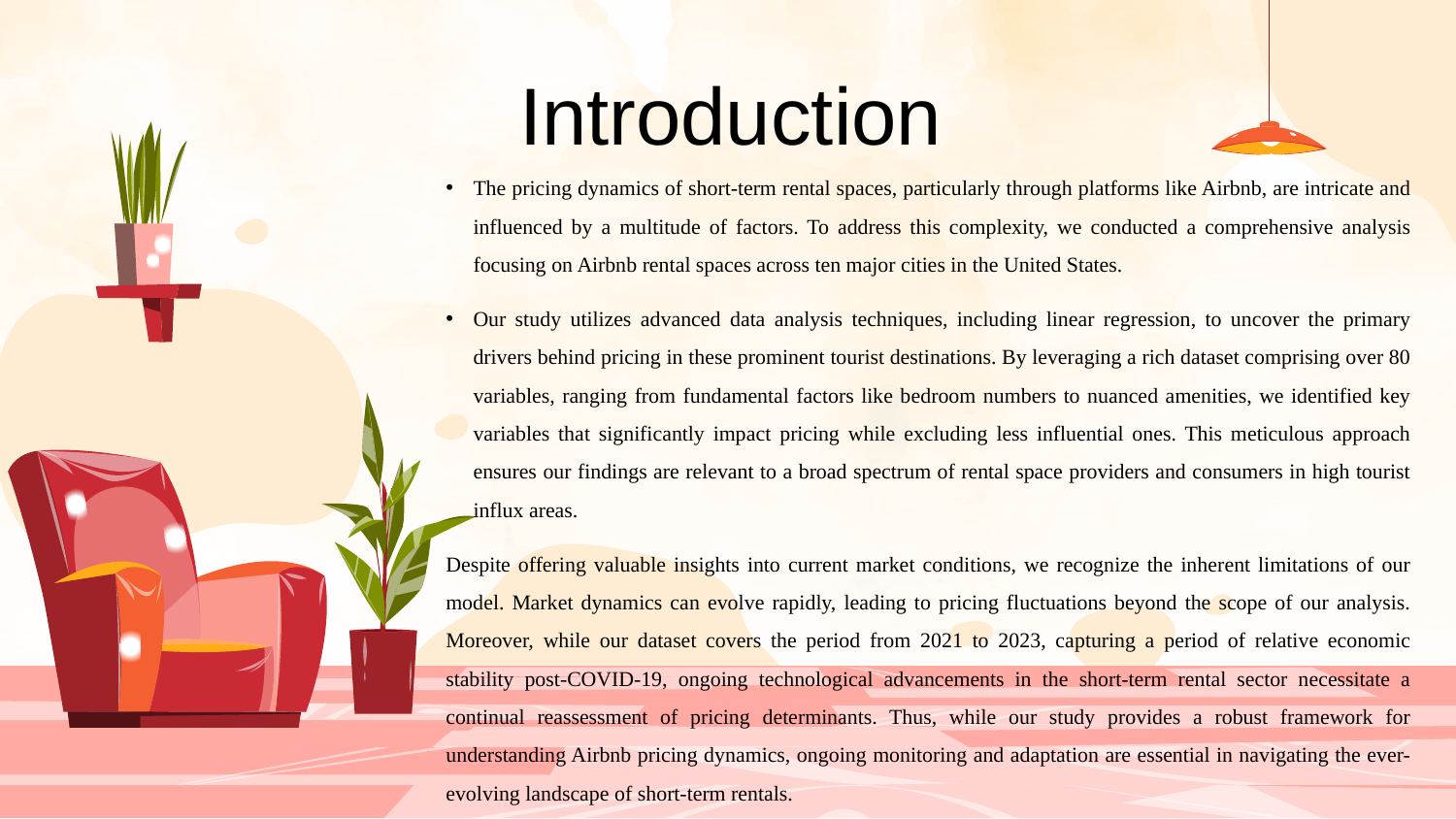

# Introduction

The pricing dynamics of short-term rental spaces, particularly through platforms like Airbnb, are intricate and influenced by a multitude of factors. To address this complexity, we conducted a comprehensive analysis focusing on Airbnb rental spaces across ten major cities in the United States.
Our study utilizes advanced data analysis techniques, including linear regression, to uncover the primary drivers behind pricing in these prominent tourist destinations. By leveraging a rich dataset comprising over 80 variables, ranging from fundamental factors like bedroom numbers to nuanced amenities, we identified key variables that significantly impact pricing while excluding less influential ones. This meticulous approach ensures our findings are relevant to a broad spectrum of rental space providers and consumers in high tourist influx areas.
Despite offering valuable insights into current market conditions, we recognize the inherent limitations of our model. Market dynamics can evolve rapidly, leading to pricing fluctuations beyond the scope of our analysis. Moreover, while our dataset covers the period from 2021 to 2023, capturing a period of relative economic stability post-COVID-19, ongoing technological advancements in the short-term rental sector necessitate a continual reassessment of pricing determinants. Thus, while our study provides a robust framework for understanding Airbnb pricing dynamics, ongoing monitoring and adaptation are essential in navigating the ever-evolving landscape of short-term rentals.